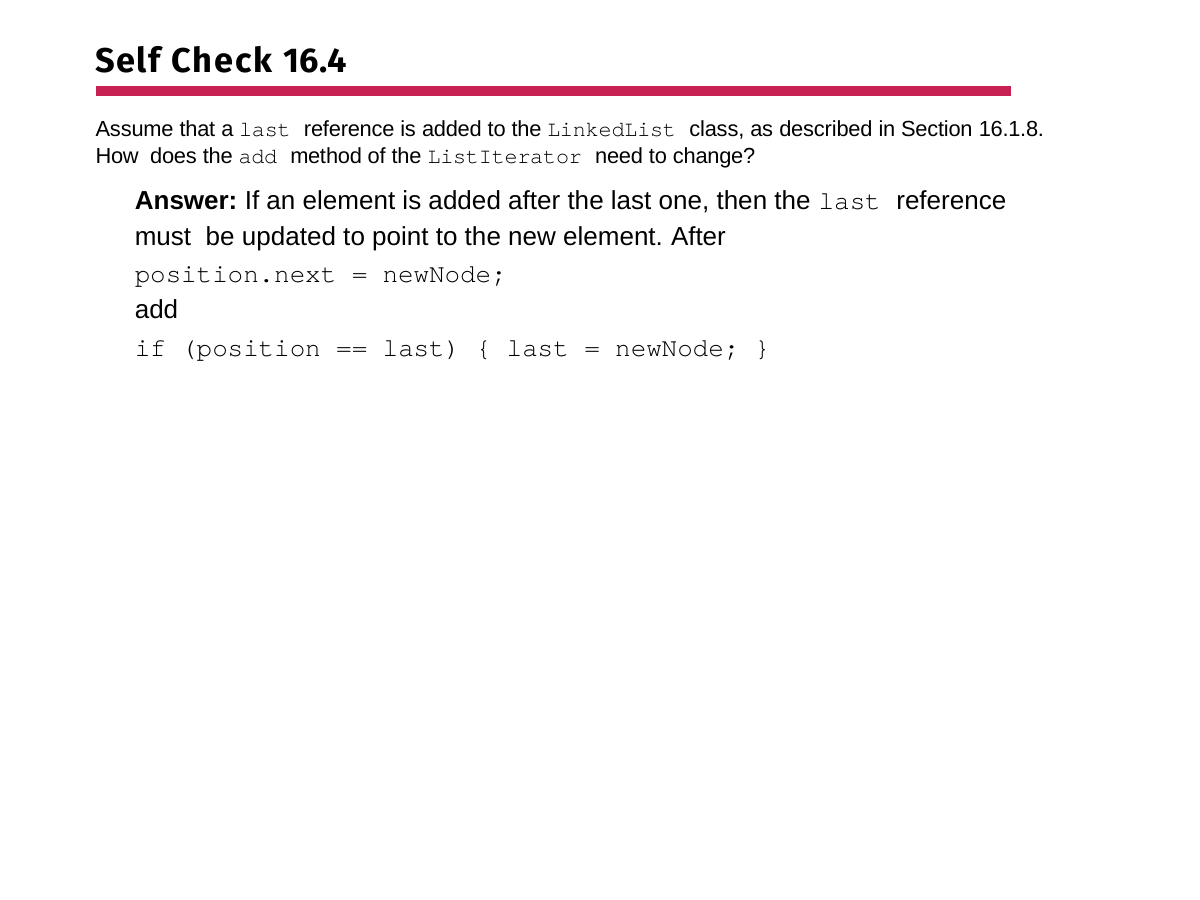

# Self Check 16.4
Assume that a last reference is added to the LinkedList class, as described in Section 16.1.8. How  does the add method of the ListIterator need to change?
Answer: If an element is added after the last one, then the last reference must  be updated to point to the new element. After
position.next = newNode;
add
if (position == last) { last = newNode; }